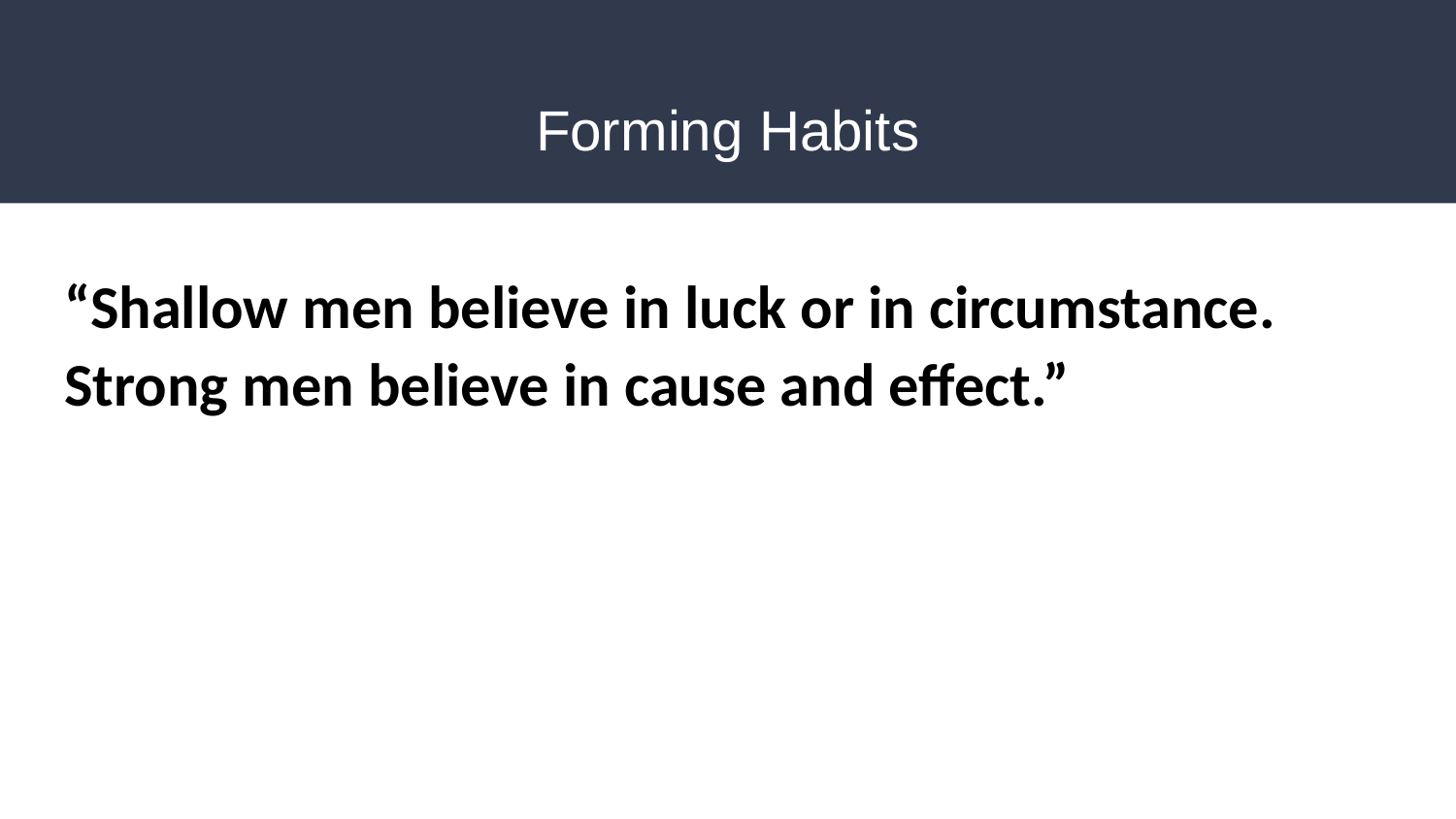

# Forming Habits
“Shallow men believe in luck or in circumstance. Strong men believe in cause and effect.”